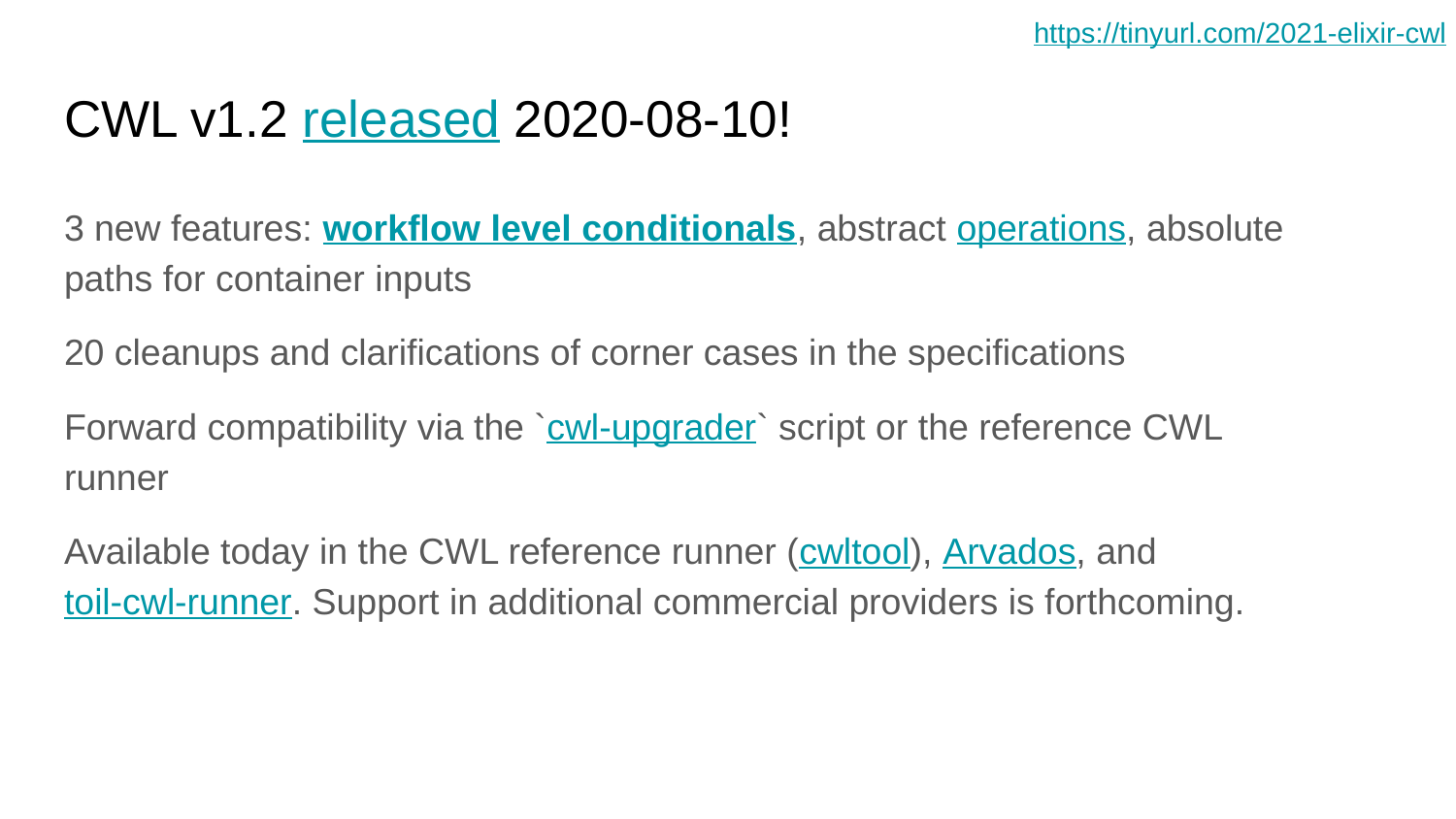

# CWL v1.2 released 2020-08-10!
3 new features: workflow level conditionals, abstract operations, absolute paths for container inputs
20 cleanups and clarifications of corner cases in the specifications
Forward compatibility via the `cwl-upgrader` script or the reference CWL runner
Available today in the CWL reference runner (cwltool), Arvados, and toil-cwl-runner. Support in additional commercial providers is forthcoming.